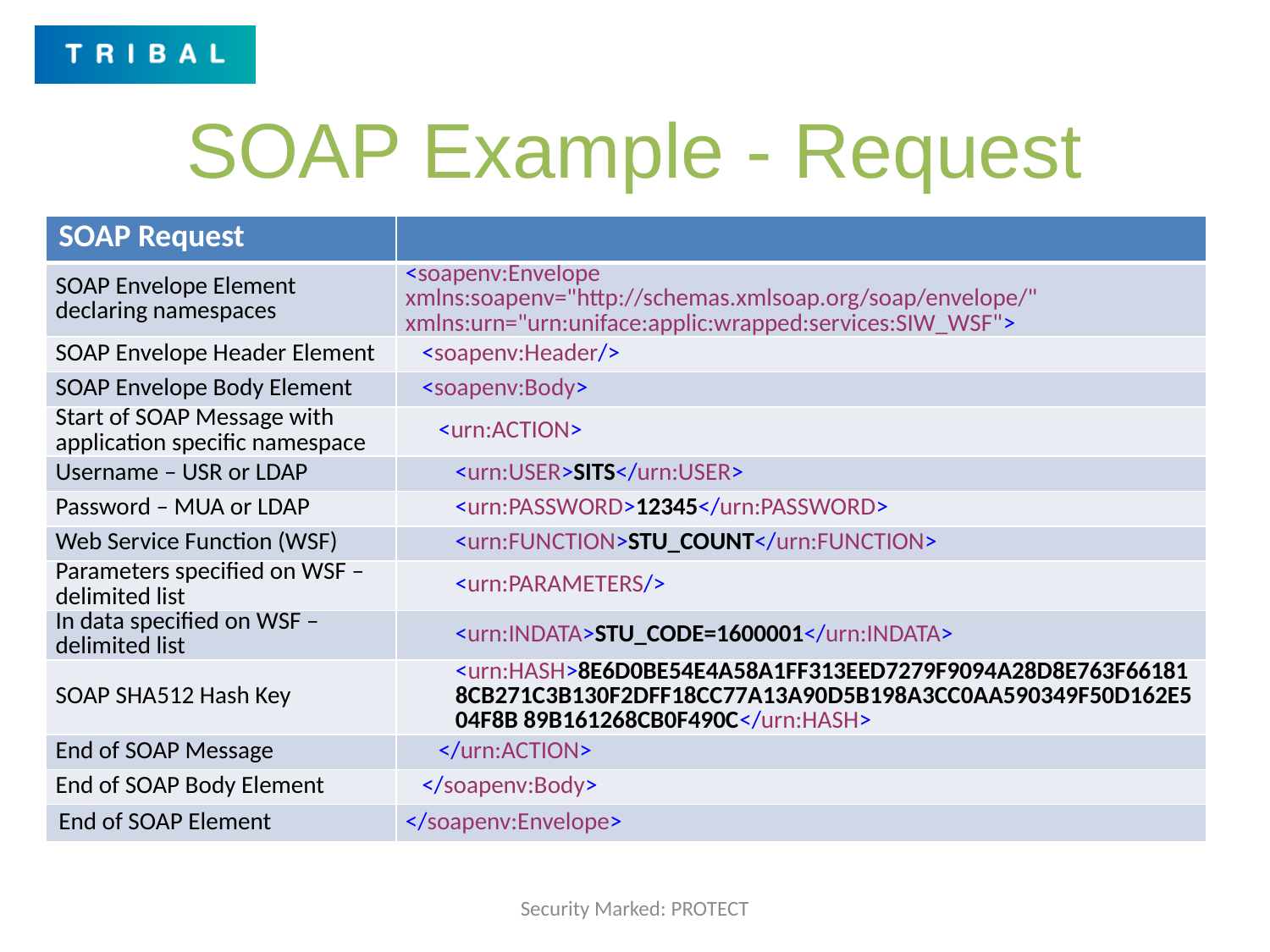

# SOAP Example - Request
| SOAP Request |  |
| --- | --- |
| SOAP Envelope Element declaring namespaces | <soapenv:Envelope xmlns:soapenv="http://schemas.xmlsoap.org/soap/envelope/" xmlns:urn="urn:uniface:applic:wrapped:services:SIW\_WSF"> |
| SOAP Envelope Header Element | <soapenv:Header/> |
| SOAP Envelope Body Element | <soapenv:Body> |
| Start of SOAP Message with application specific namespace | <urn:ACTION> |
| Username – USR or LDAP | <urn:USER>SITS</urn:USER> |
| Password – MUA or LDAP | <urn:PASSWORD>12345</urn:PASSWORD> |
| Web Service Function (WSF) | <urn:FUNCTION>STU\_COUNT</urn:FUNCTION> |
| Parameters specified on WSF – delimited list | <urn:PARAMETERS/> |
| In data specified on WSF – delimited list | <urn:INDATA>STU\_CODE=1600001</urn:INDATA> |
| SOAP SHA512 Hash Key | <urn:HASH>8E6D0BE54E4A58A1FF313EED7279F9094A28D8E763F661818CB271C3B130F2DFF18CC77A13A90D5B198A3CC0AA590349F50D162E504F8B 89B161268CB0F490C</urn:HASH> |
| End of SOAP Message | </urn:ACTION> |
| End of SOAP Body Element | </soapenv:Body> |
| End of SOAP Element | </soapenv:Envelope> |
Security Marked: PROTECT